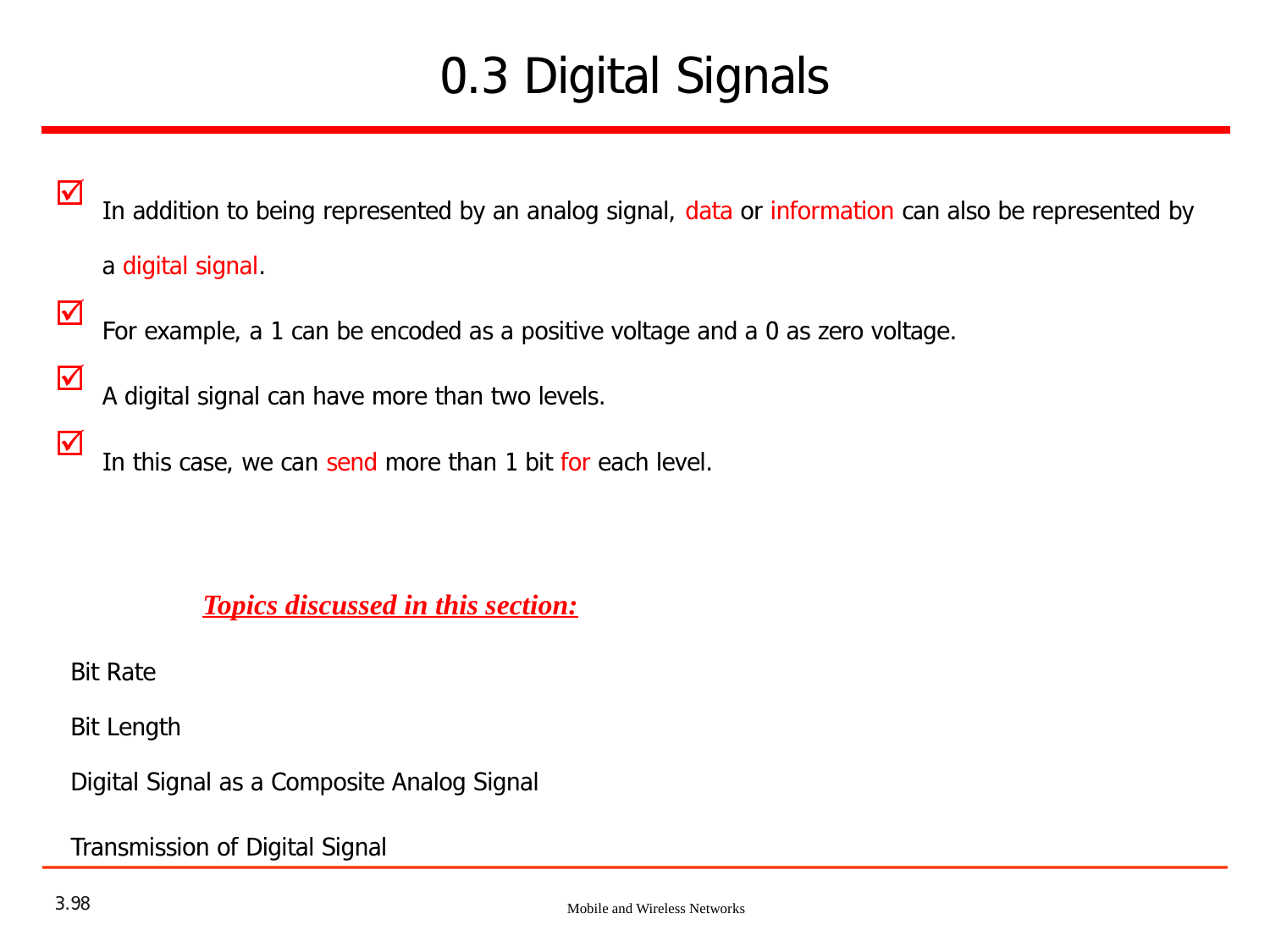

# 0.3 Digital Signals
In addition to being represented by an analog signal, data or information can also be represented by a digital signal.
For example, a 1 can be encoded as a positive voltage and a 0 as zero voltage.
A digital signal can have more than two levels.
In this case, we can send more than 1 bit for each level.
Topics discussed in this section:
Bit Rate
Bit Length
Digital Signal as a Composite Analog Signal
Transmission of Digital Signal
3.98
Mobile and Wireless Networks